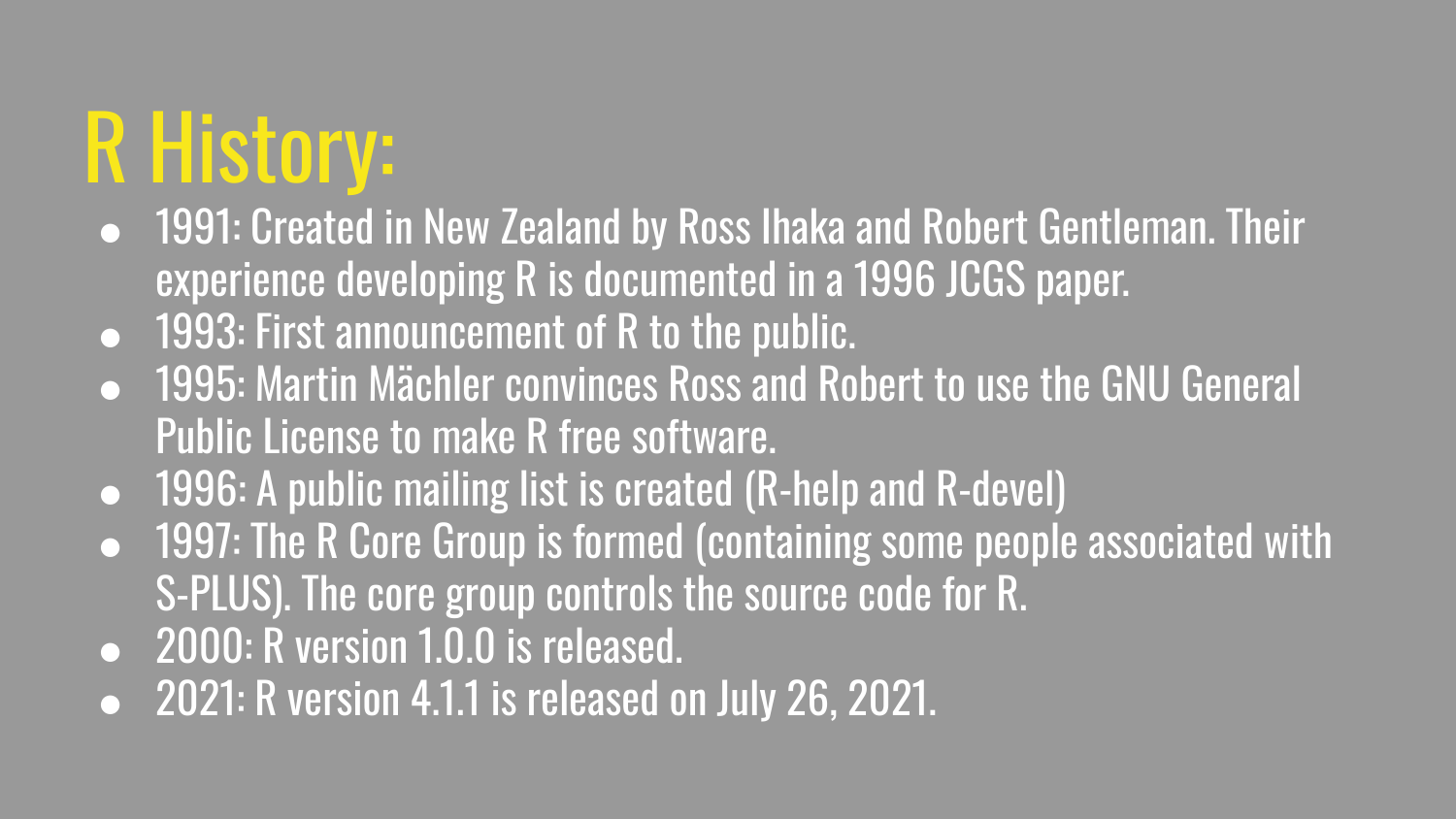

# R History:
1991: Created in New Zealand by Ross Ihaka and Robert Gentleman. Their experience developing R is documented in a 1996 JCGS paper.
1993: First announcement of R to the public.
1995: Martin Mächler convinces Ross and Robert to use the GNU General Public License to make R free software.
1996: A public mailing list is created (R-help and R-devel)
1997: The R Core Group is formed (containing some people associated with S-PLUS). The core group controls the source code for R.
2000: R version 1.0.0 is released.
2021: R version 4.1.1 is released on July 26, 2021.